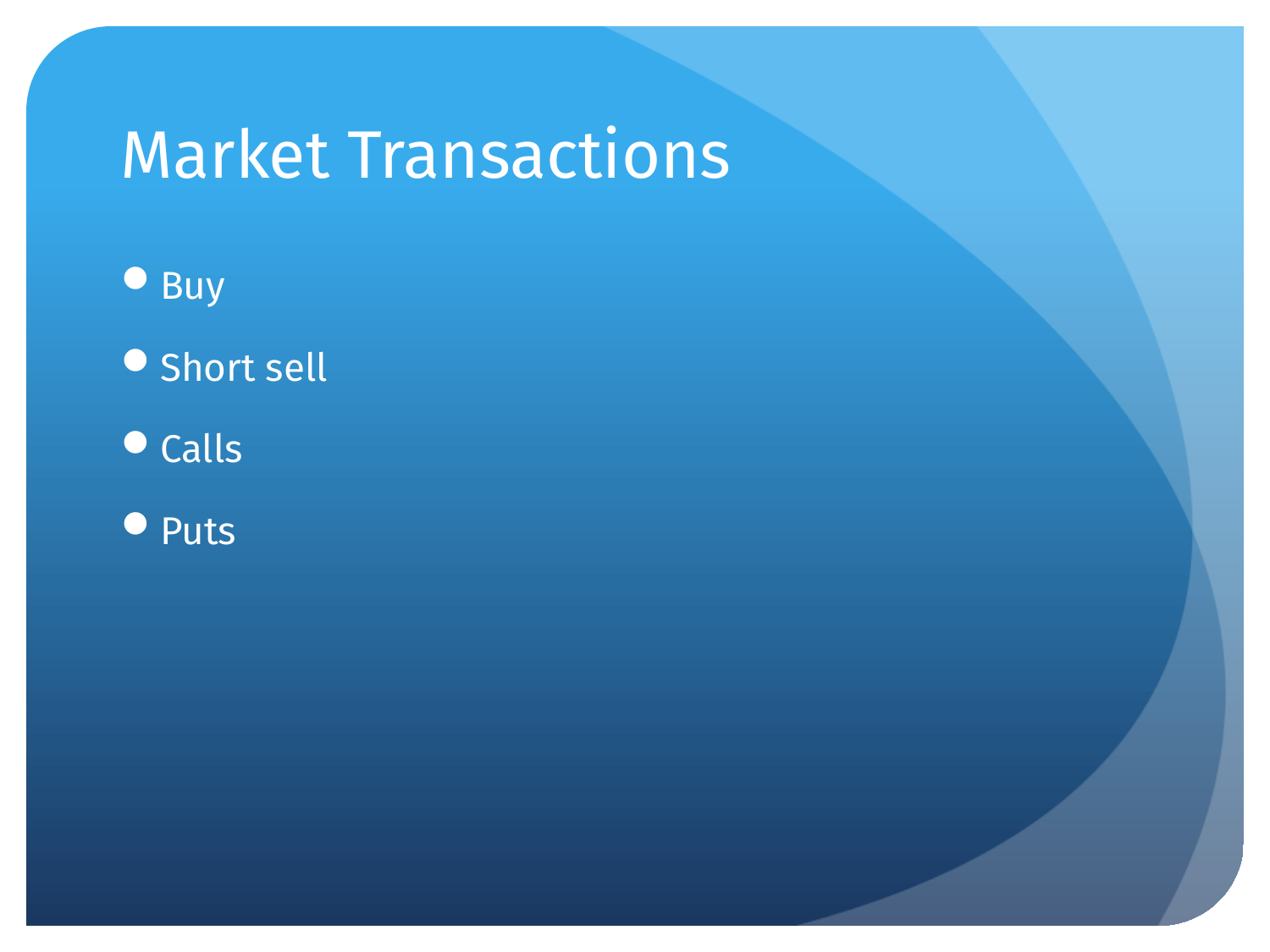

# Market Transactions
Buy
Short sell
Calls
Puts